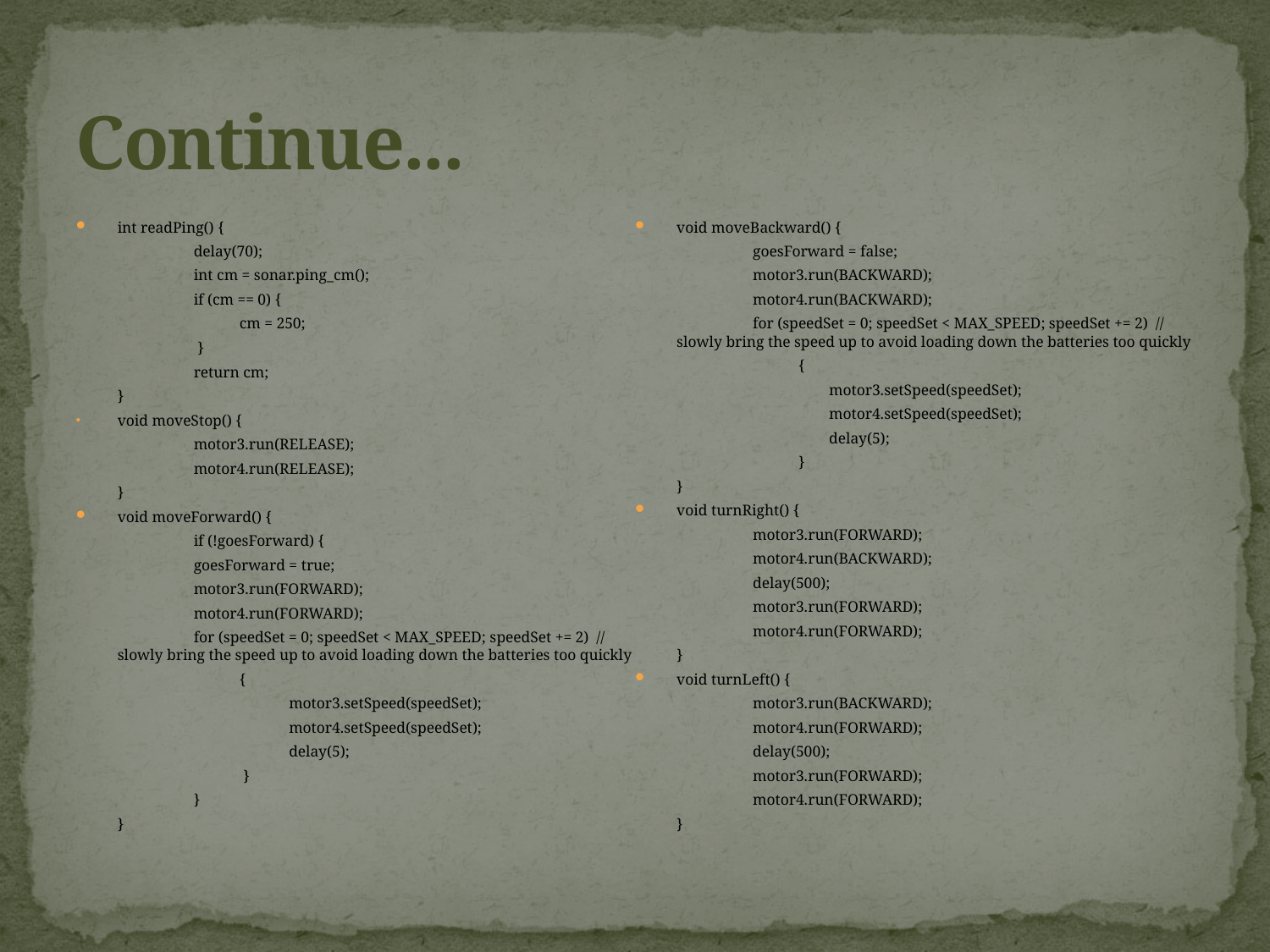

# Continue...
int readPing() {
		delay(70);
		int cm = sonar.ping_cm();
		if (cm == 0) {
		            cm = 250;
		 }
		return cm;
	}
void moveStop() {
		motor3.run(RELEASE);
		motor4.run(RELEASE);
	}
void moveForward() {
		if (!goesForward) {
		goesForward = true;
		motor3.run(FORWARD);
		motor4.run(FORWARD);
		for (speedSet = 0; speedSet < MAX_SPEED; speedSet += 2)  // slowly bring the speed up to avoid loading down the batteries too quickly
		            {
		                         motor3.setSpeed(speedSet);
		                         motor4.setSpeed(speedSet);
		                         delay(5);
		             }
		}
	}
void moveBackward() {
		goesForward = false;
		motor3.run(BACKWARD);
		motor4.run(BACKWARD);
		for (speedSet = 0; speedSet < MAX_SPEED; speedSet += 2)  // slowly bring the speed up to avoid loading down the batteries too quickly
		            {
			motor3.setSpeed(speedSet);
			motor4.setSpeed(speedSet);
			delay(5);
		            }
	}
void turnRight() {
		motor3.run(FORWARD);
		motor4.run(BACKWARD);
		delay(500);
		motor3.run(FORWARD);
		motor4.run(FORWARD);
	}
void turnLeft() {
		motor3.run(BACKWARD);
		motor4.run(FORWARD);
		delay(500);
		motor3.run(FORWARD);
		motor4.run(FORWARD);
	}